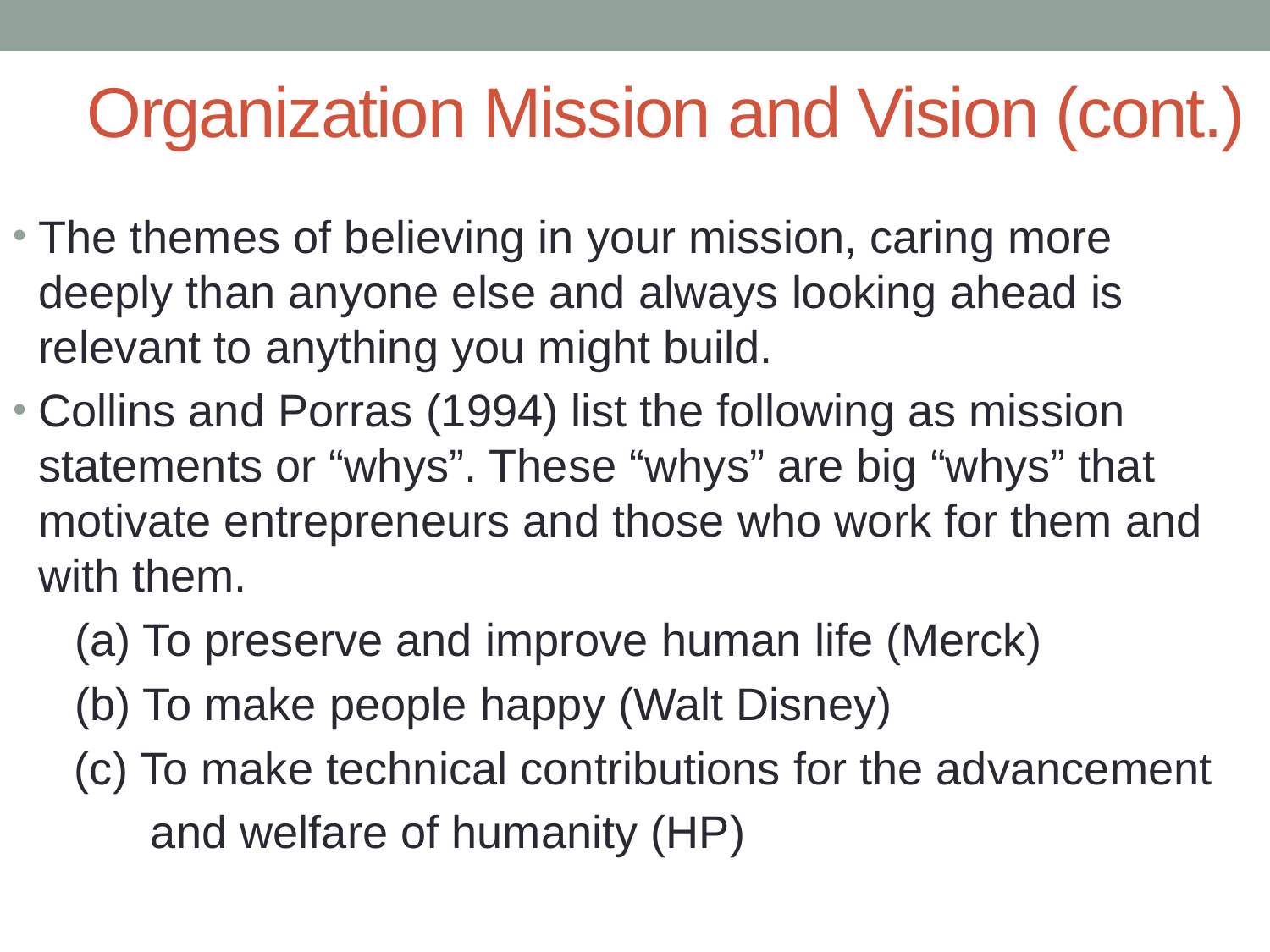

# Organization Mission and Vision (cont.)
The themes of believing in your mission, caring more deeply than anyone else and always looking ahead is relevant to anything you might build.
Collins and Porras (1994) list the following as mission statements or “whys”. These “whys” are big “whys” that motivate entrepreneurs and those who work for them and with them.
  (a) To preserve and improve human life (Merck)
  (b) To make people happy (Walt Disney)
(c) To make technical contributions for the advancement
      and welfare of humanity (HP)